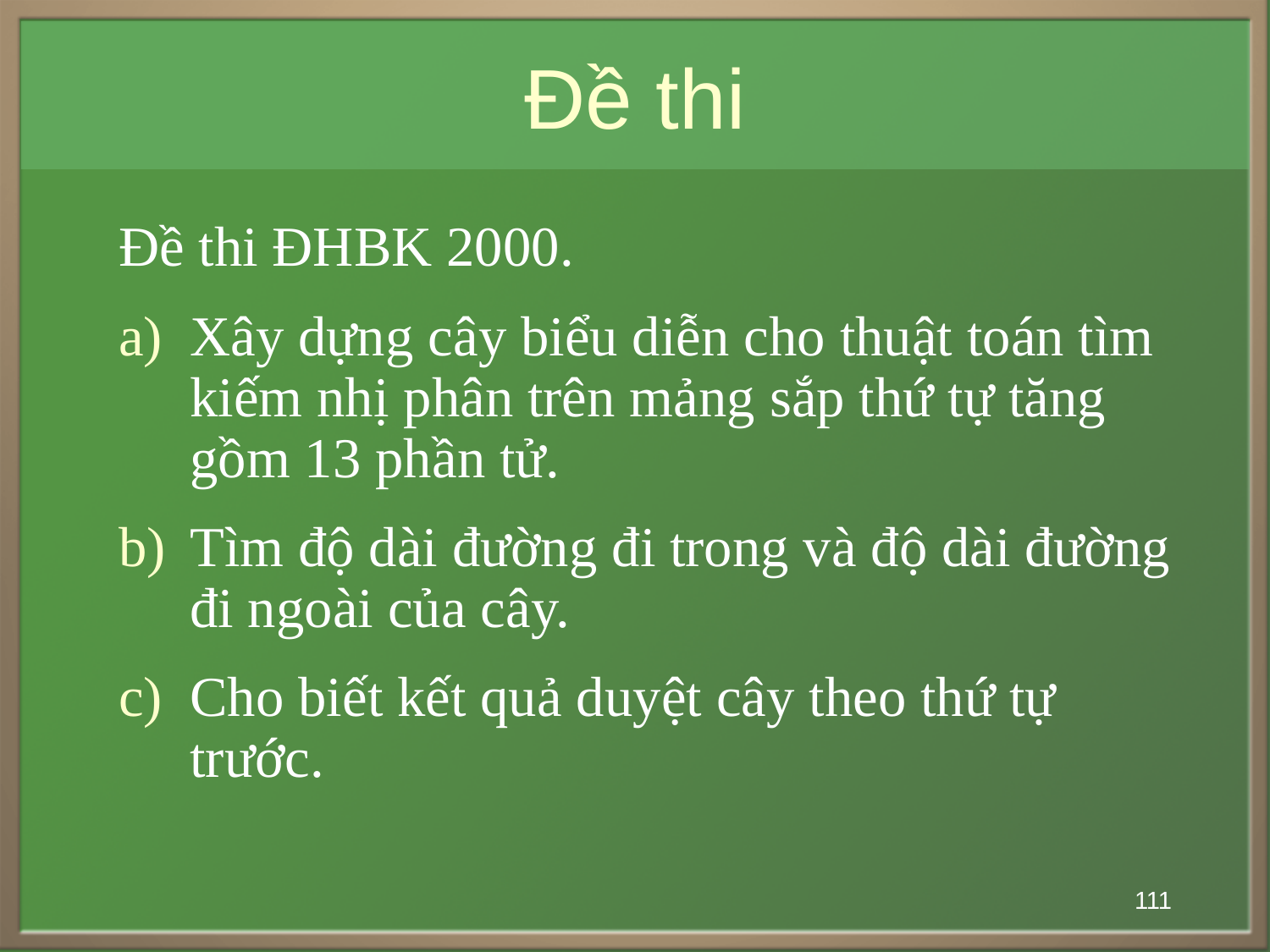

# Đề thi
Đề thi ĐHBK 2000.
Xây dựng cây biểu diễn cho thuật toán tìm kiếm nhị phân trên mảng sắp thứ tự tăng gồm 13 phần tử.
Tìm độ dài đường đi trong và độ dài đường đi ngoài của cây.
Cho biết kết quả duyệt cây theo thứ tự trước.
111